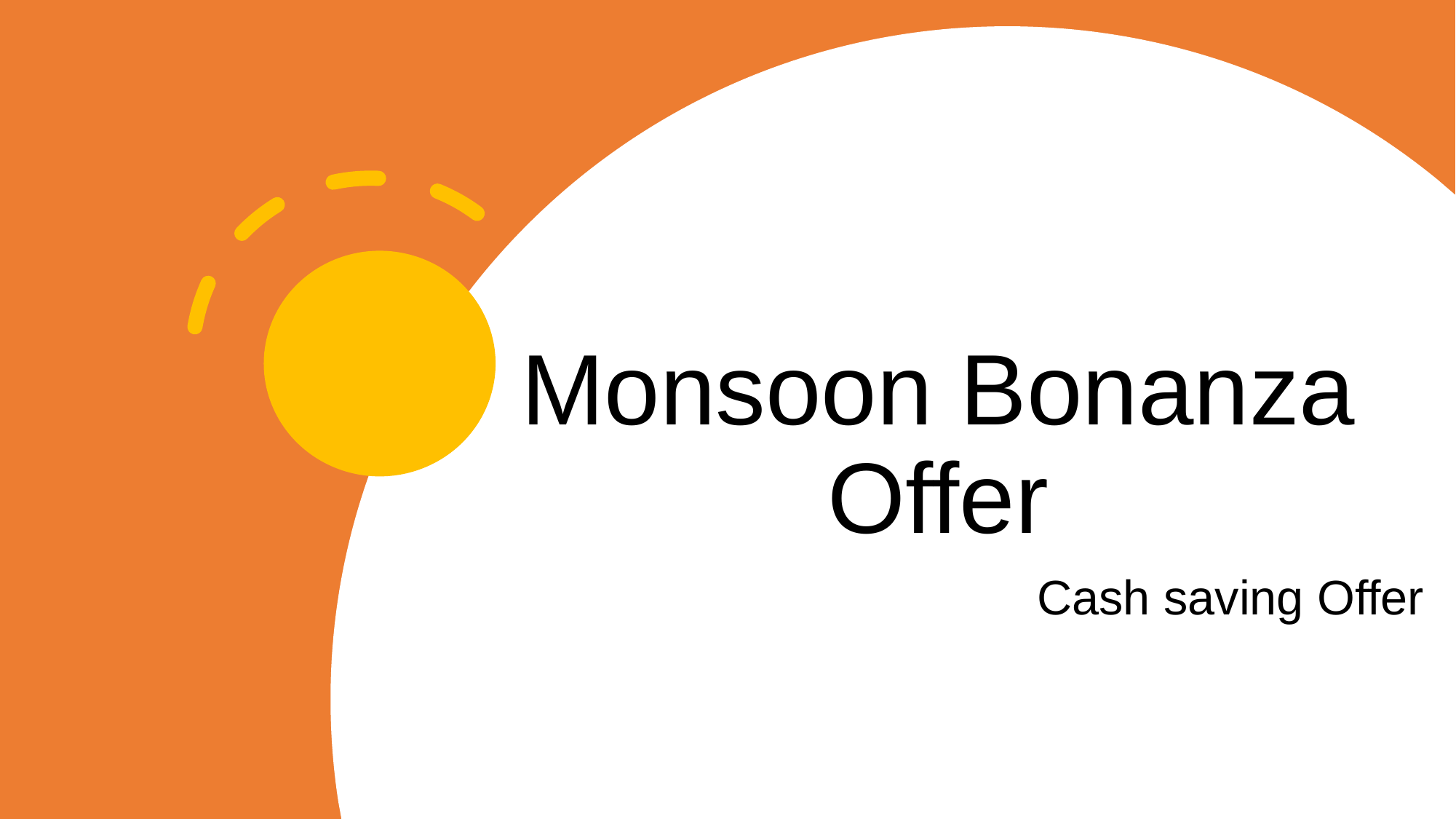

# Monsoon Bonanza Offer
Cash saving Offer